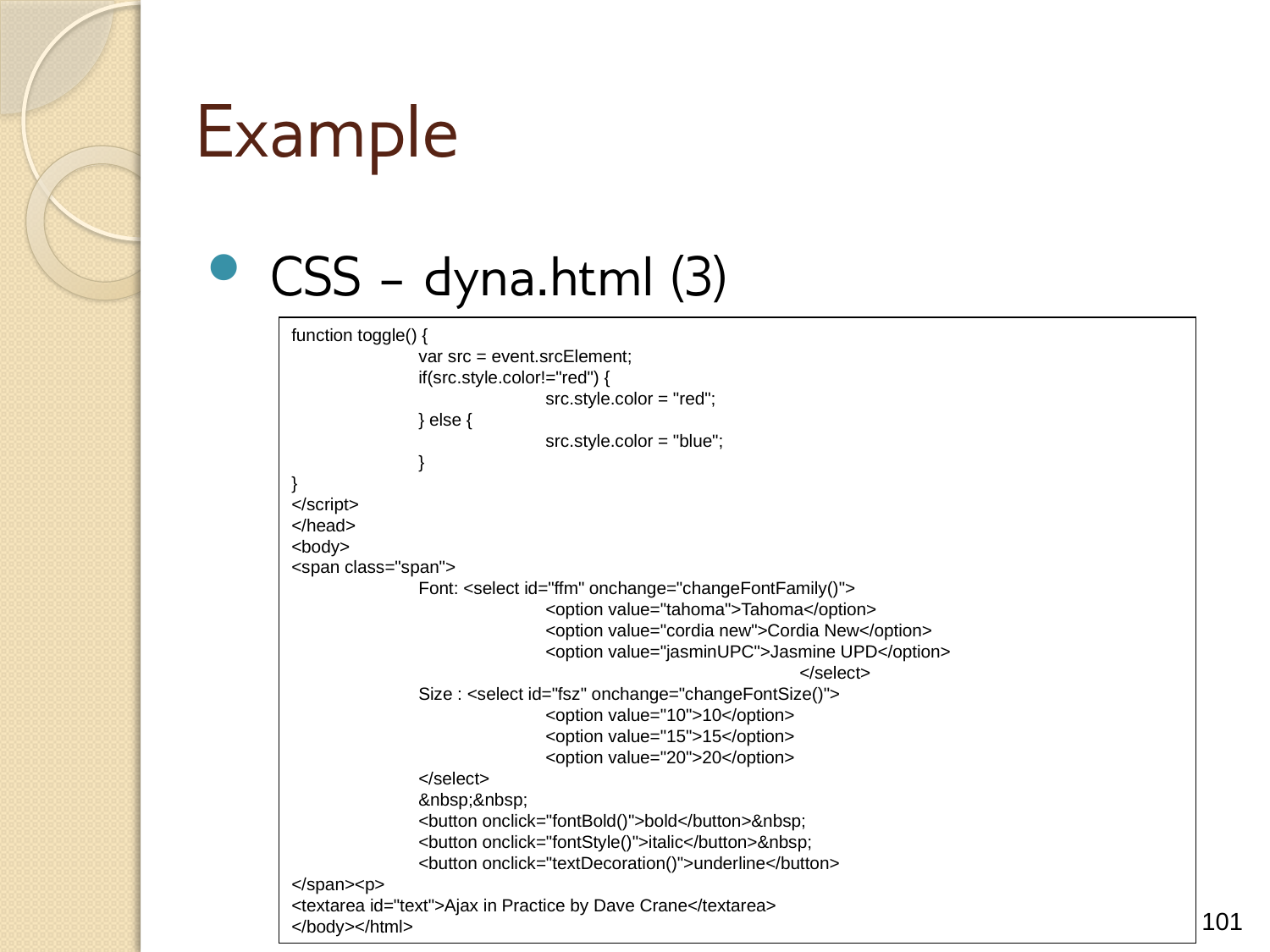

Example
CSS – dyna.html (3)
function toggle() {
	var src = event.srcElement;
	if(src.style.color!="red") {
		src.style.color = "red";
	} else {
		src.style.color = "blue";
	}
}
</script>
</head>
<body>
<span class="span">
	Font: <select id="ffm" onchange="changeFontFamily()">
		<option value="tahoma">Tahoma</option>
		<option value="cordia new">Cordia New</option>
		<option value="jasminUPC">Jasmine UPD</option>
				</select>
	Size : <select id="fsz" onchange="changeFontSize()">
		<option value="10">10</option>
		<option value="15">15</option>
		<option value="20">20</option>
	</select>
	&nbsp;&nbsp;
	<button onclick="fontBold()">bold</button>&nbsp;
	<button onclick="fontStyle()">italic</button>&nbsp;
	<button onclick="textDecoration()">underline</button>
</span><p>
<textarea id="text">Ajax in Practice by Dave Crane</textarea>
</body></html>
101